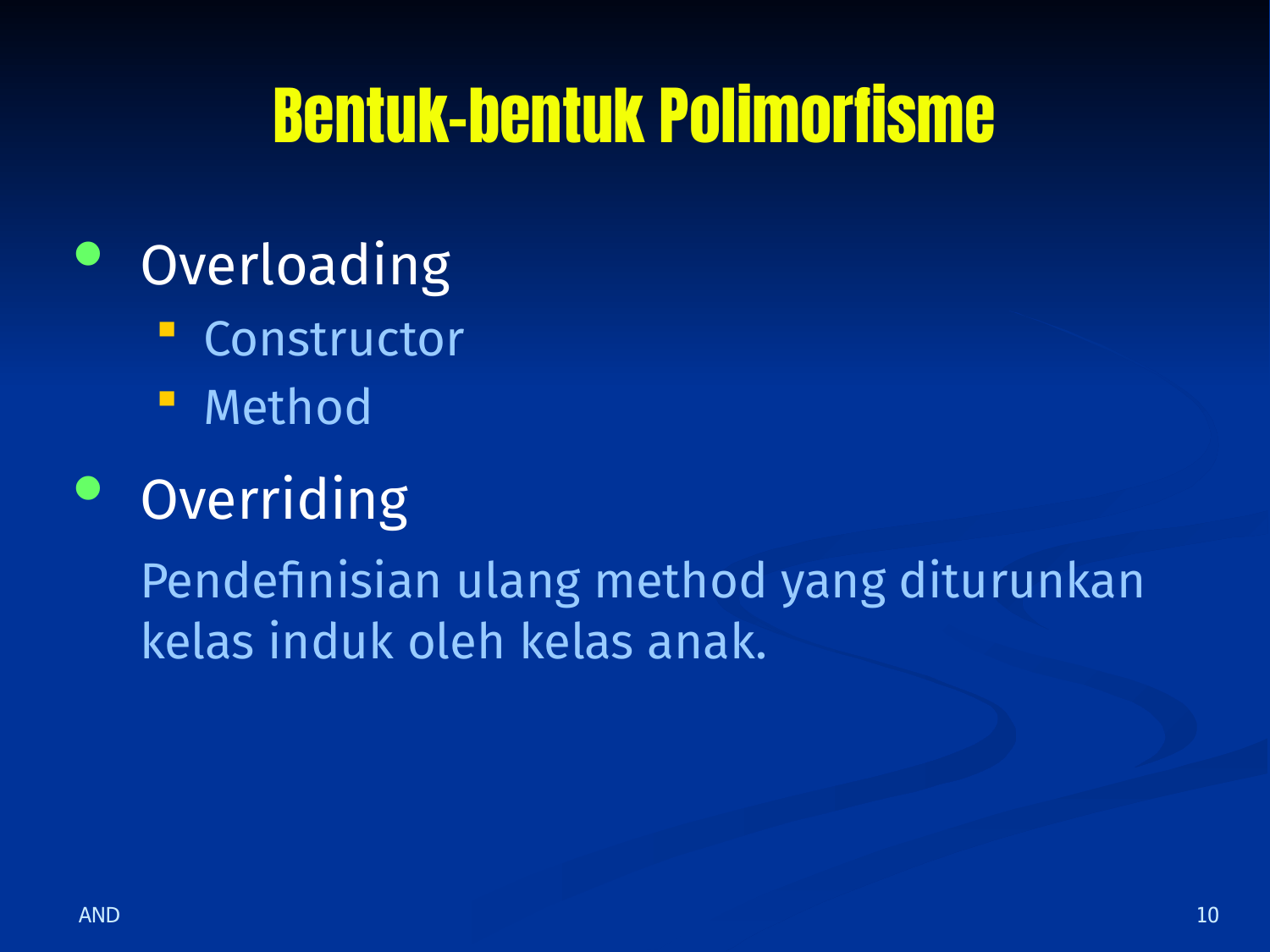

# Bentuk-bentuk Polimorfisme
Overloading
Constructor
Method
Overriding
	Pendefinisian ulang method yang diturunkan kelas induk oleh kelas anak.
AND
10